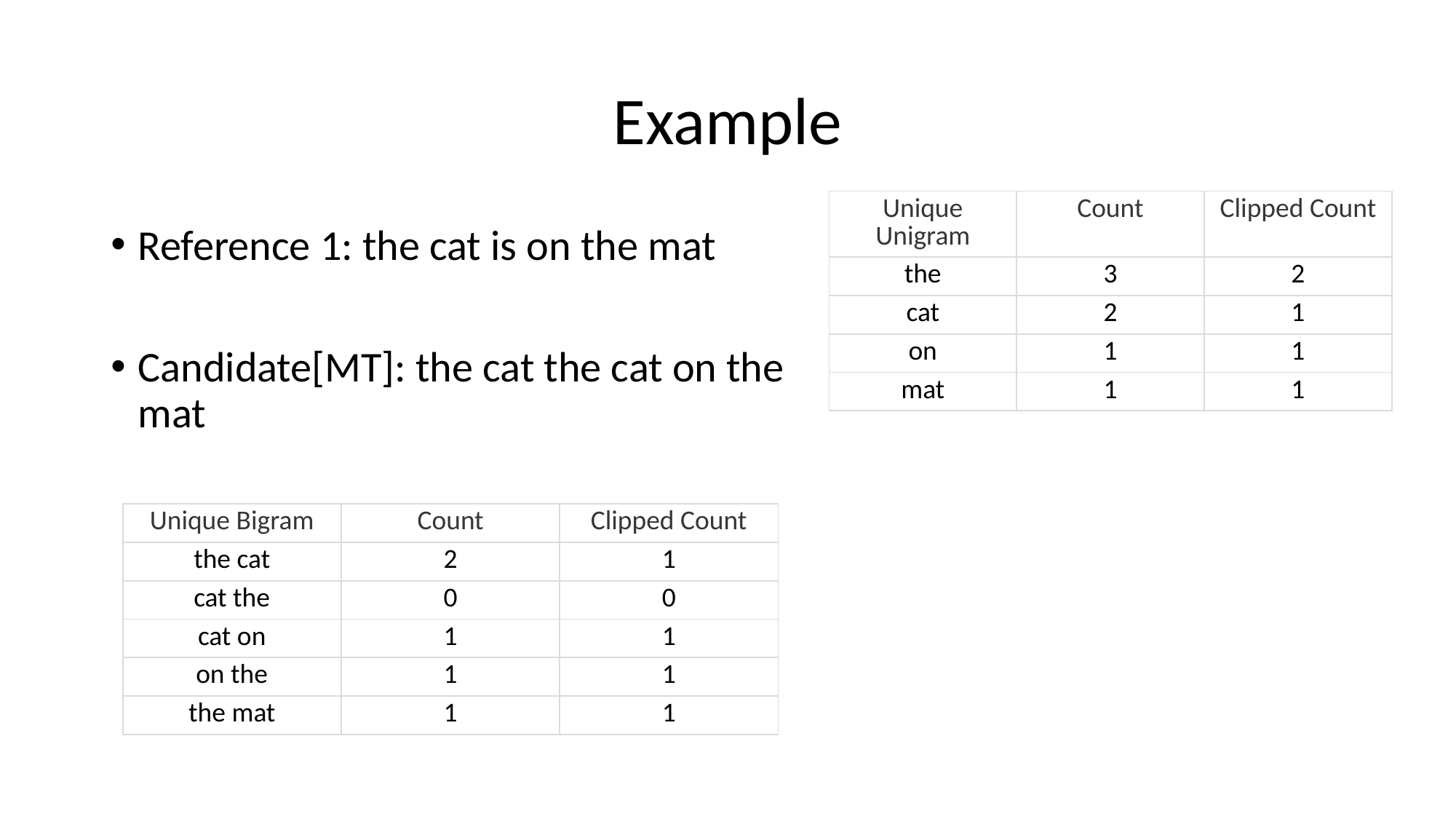

# Example
| Unique Unigram | Count | Clipped Count |
| --- | --- | --- |
| the | 3 | 2 |
| cat | 2 | 1 |
| on | 1 | 1 |
| mat | 1 | 1 |
Reference 1: the cat is on the mat

Candidate[MT]: the cat the cat on the mat
| Unique Bigram | Count | Clipped Count |
| --- | --- | --- |
| the cat | 2 | 1 |
| cat the | 0 | 0 |
| cat on | 1 | 1 |
| on the | 1 | 1 |
| the mat | 1 | 1 |